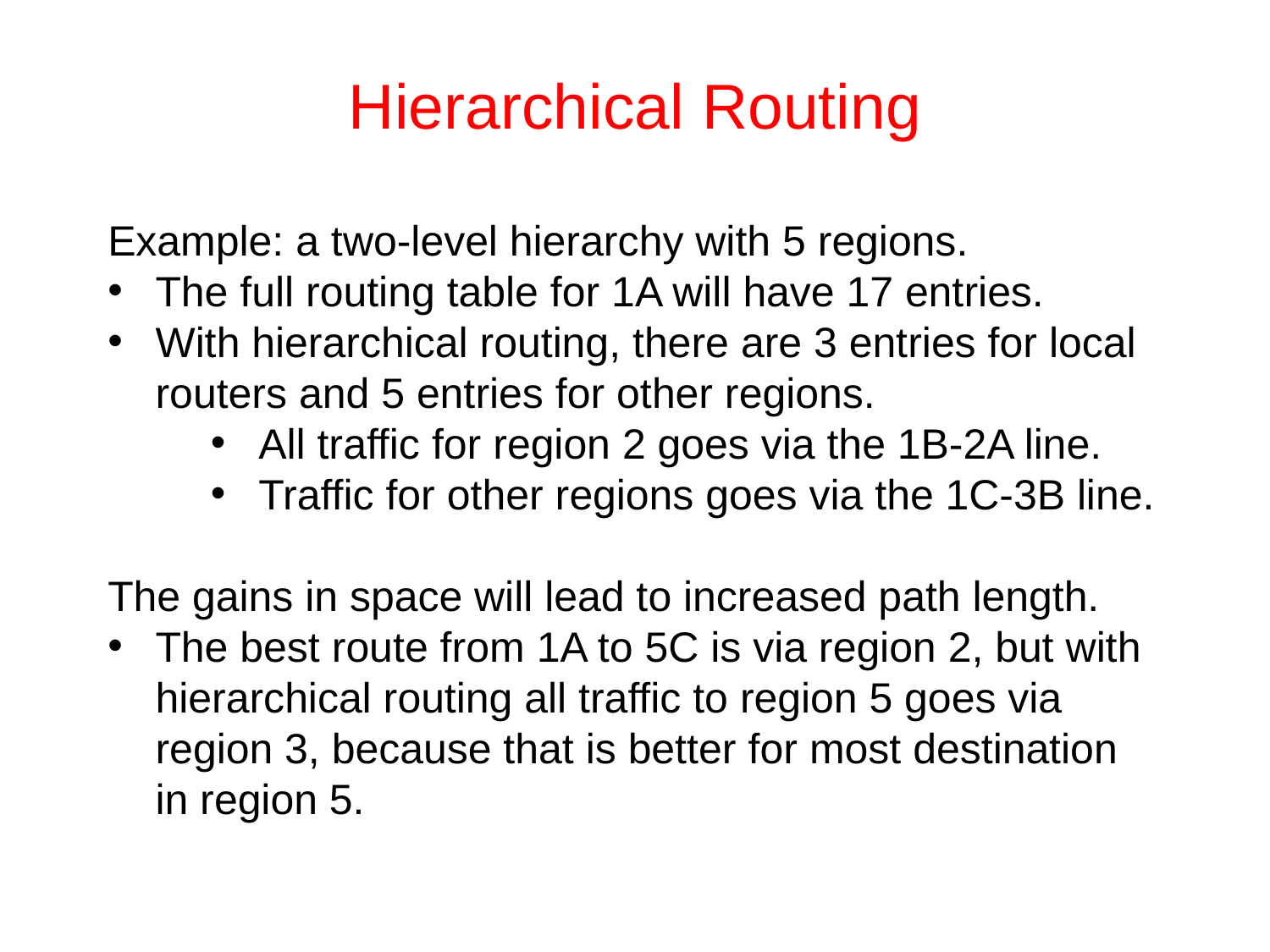

# Hierarchical Routing
Example: a two-level hierarchy with 5 regions.
The full routing table for 1A will have 17 entries.
With hierarchical routing, there are 3 entries for local routers and 5 entries for other regions.
All traffic for region 2 goes via the 1B-2A line.
Traffic for other regions goes via the 1C-3B line.

The gains in space will lead to increased path length.
The best route from 1A to 5C is via region 2, but with hierarchical routing all traffic to region 5 goes via region 3, because that is better for most destination in region 5.